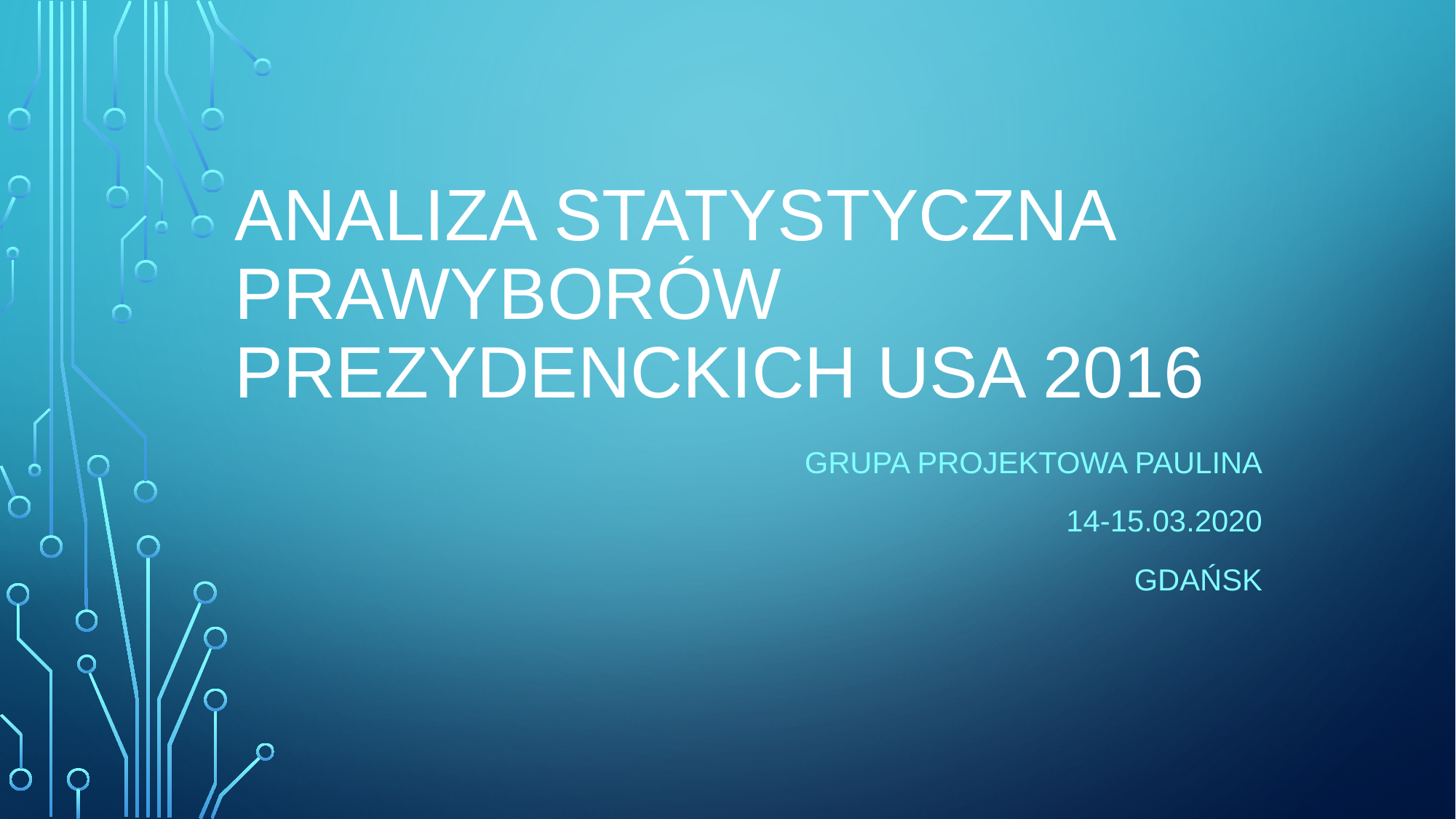

# ANALIZA STATYSTYCZNA PRAWYBORÓW PREZYDENCKICH USA 2016
GRUPA PROJEKTOWA PAULINA
14-15.03.2020
GDAŃSK